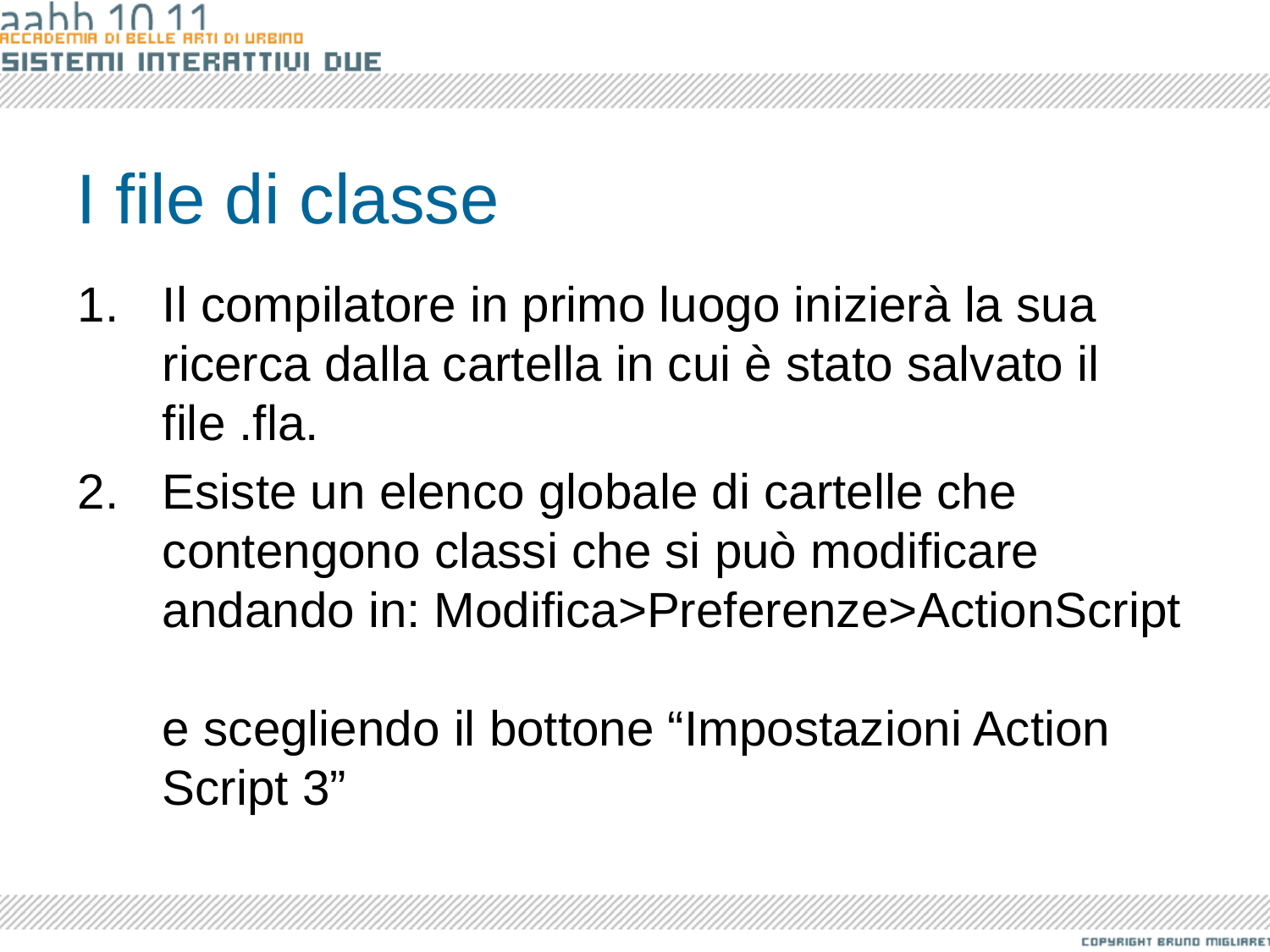

# I file di classe
Il compilatore in primo luogo inizierà la sua ricerca dalla cartella in cui è stato salvato il file .fla.
Esiste un elenco globale di cartelle che contengono classi che si può modificare andando in: Modifica>Preferenze>ActionScript
e scegliendo il bottone “Impostazioni Action Script 3”